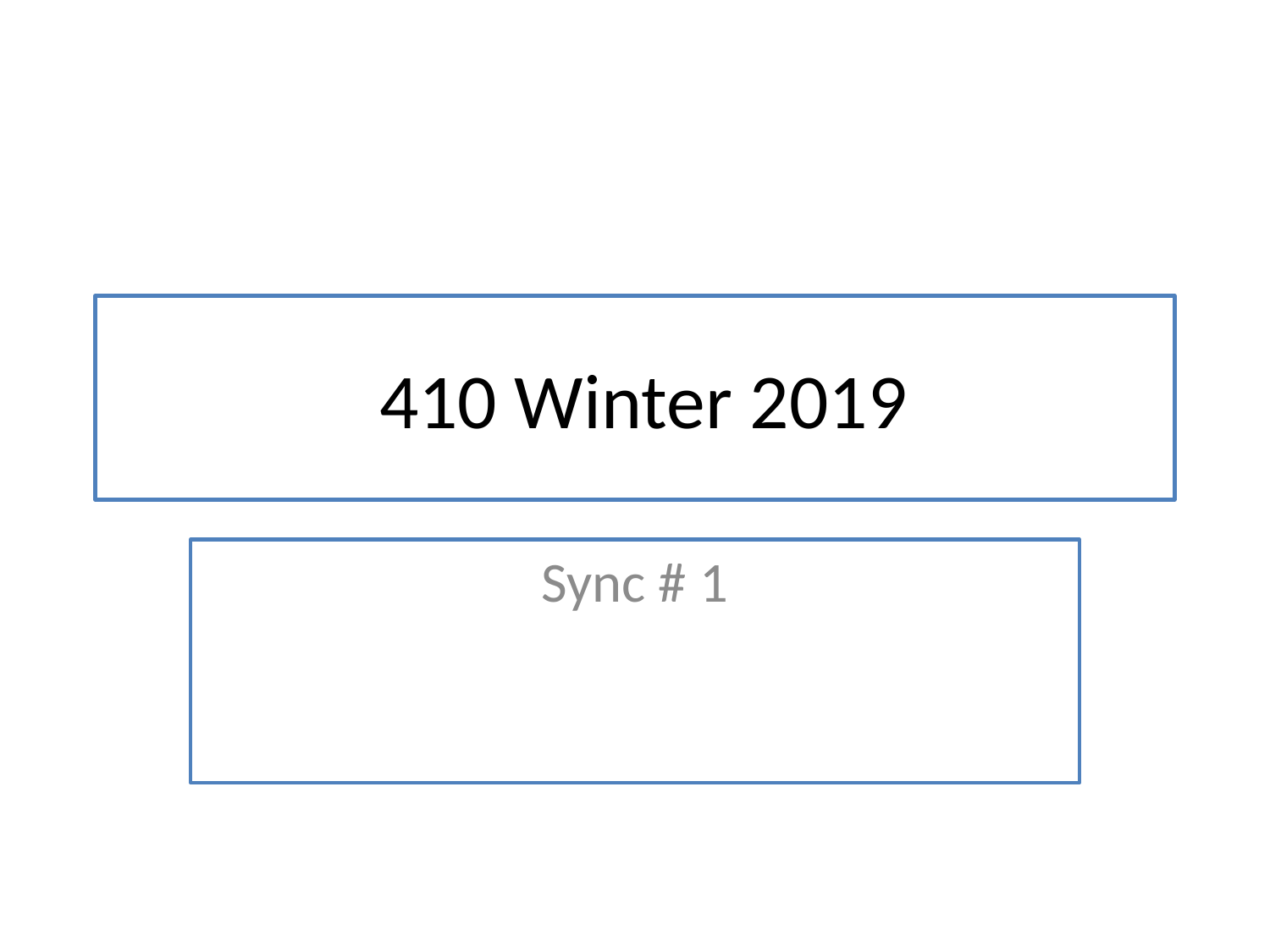

# 410 Winter 2019
Sync # 1